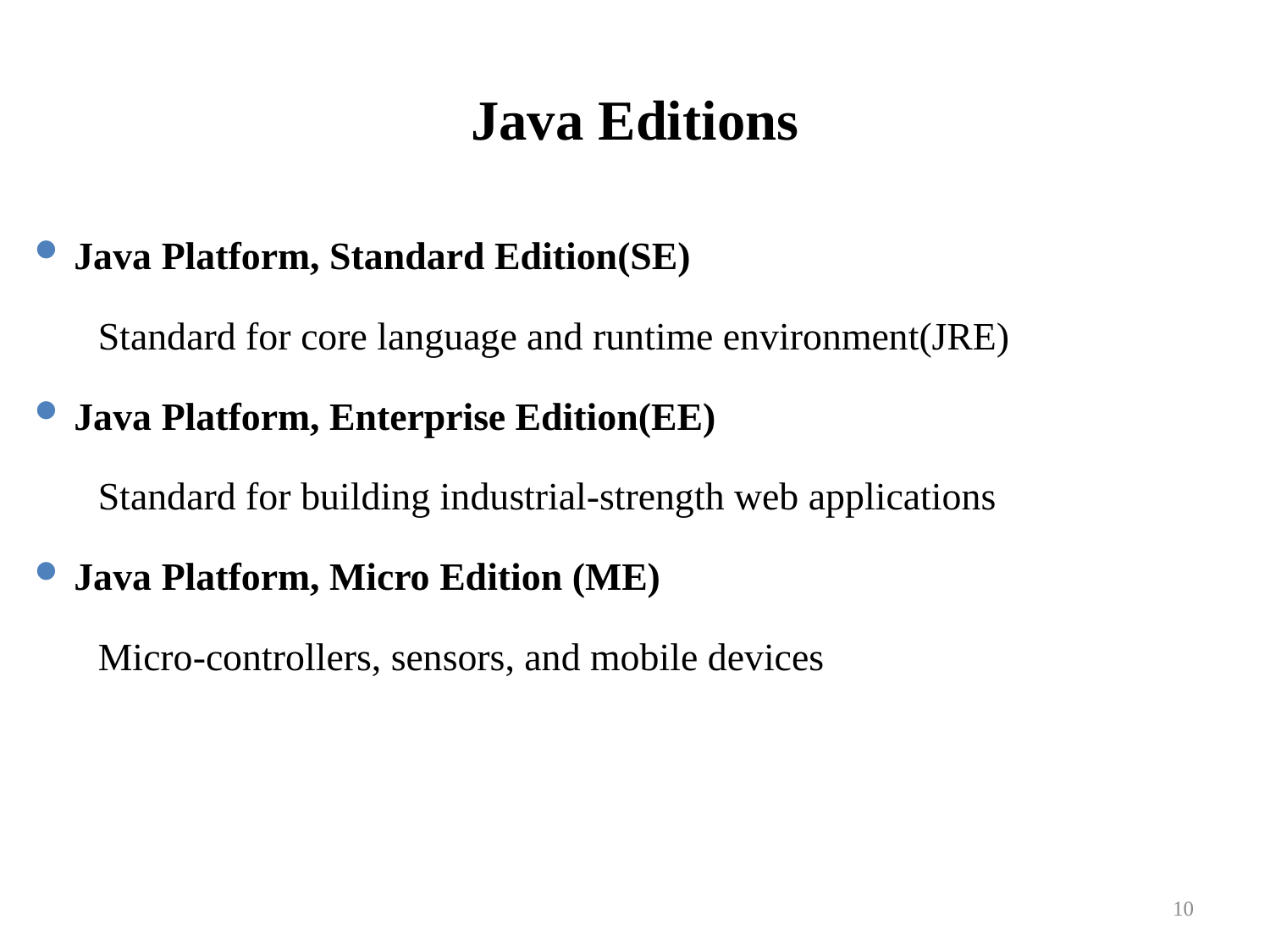

# Java Editions
Java Platform, Standard Edition(SE)
Standard for core language and runtime environment(JRE)
Java Platform, Enterprise Edition(EE)
Standard for building industrial-strength web applications
Java Platform, Micro Edition (ME)
Micro-controllers, sensors, and mobile devices

10